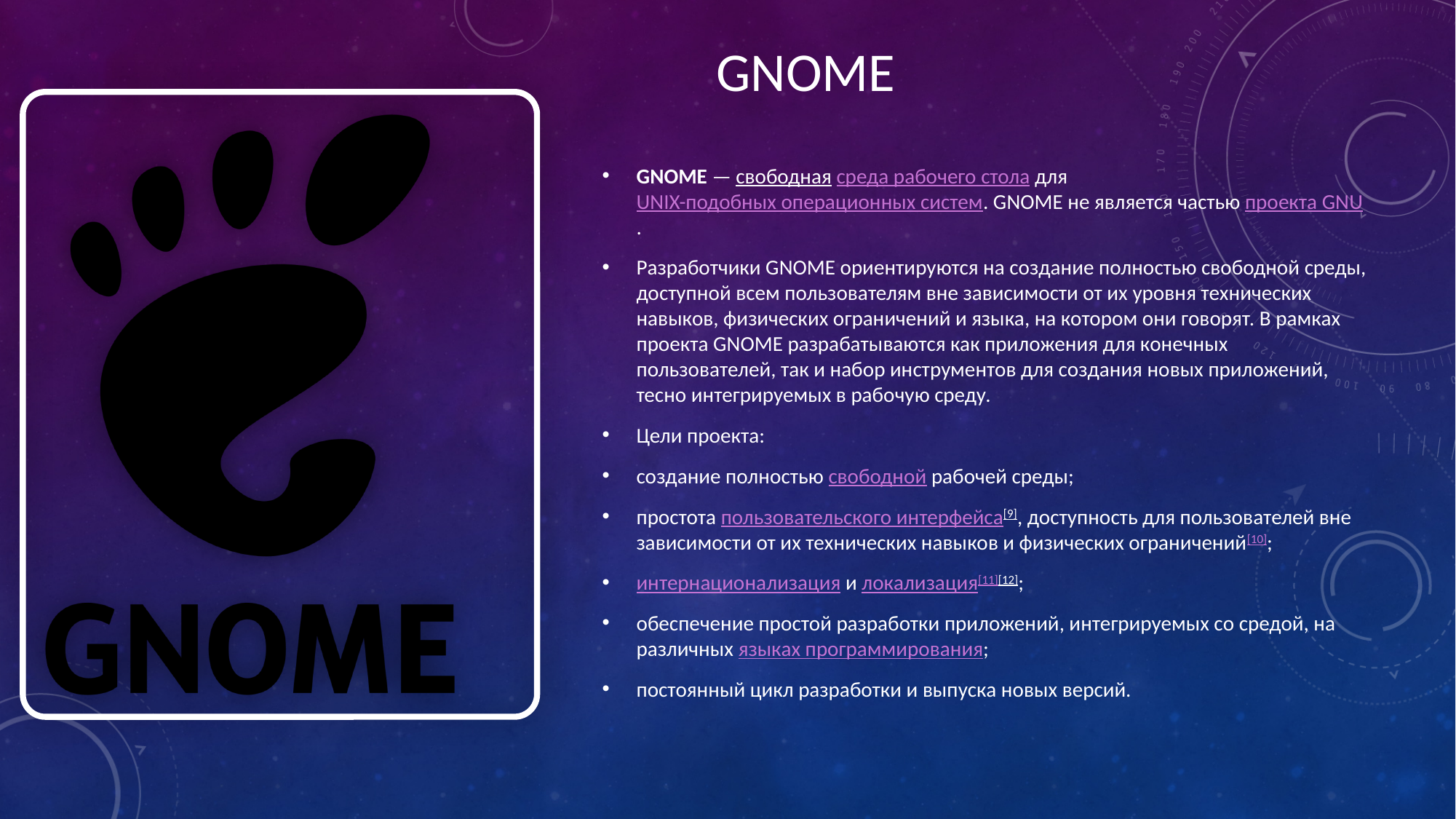

# gnome

GNOME — свободная среда рабочего стола для UNIX-подобных операционных систем. GNOME не является частью проекта GNU.
Разработчики GNOME ориентируются на создание полностью свободной среды, доступной всем пользователям вне зависимости от их уровня технических навыков, физических ограничений и языка, на котором они говорят. В рамках проекта GNOME разрабатываются как приложения для конечных пользователей, так и набор инструментов для создания новых приложений, тесно интегрируемых в рабочую среду.
Цели проекта:
создание полностью свободной рабочей среды;
простота пользовательского интерфейса[9], доступность для пользователей вне зависимости от их технических навыков и физических ограничений[10];
интернационализация и локализация[11][12];
обеспечение простой разработки приложений, интегрируемых со средой, на различных языках программирования;
постоянный цикл разработки и выпуска новых версий.